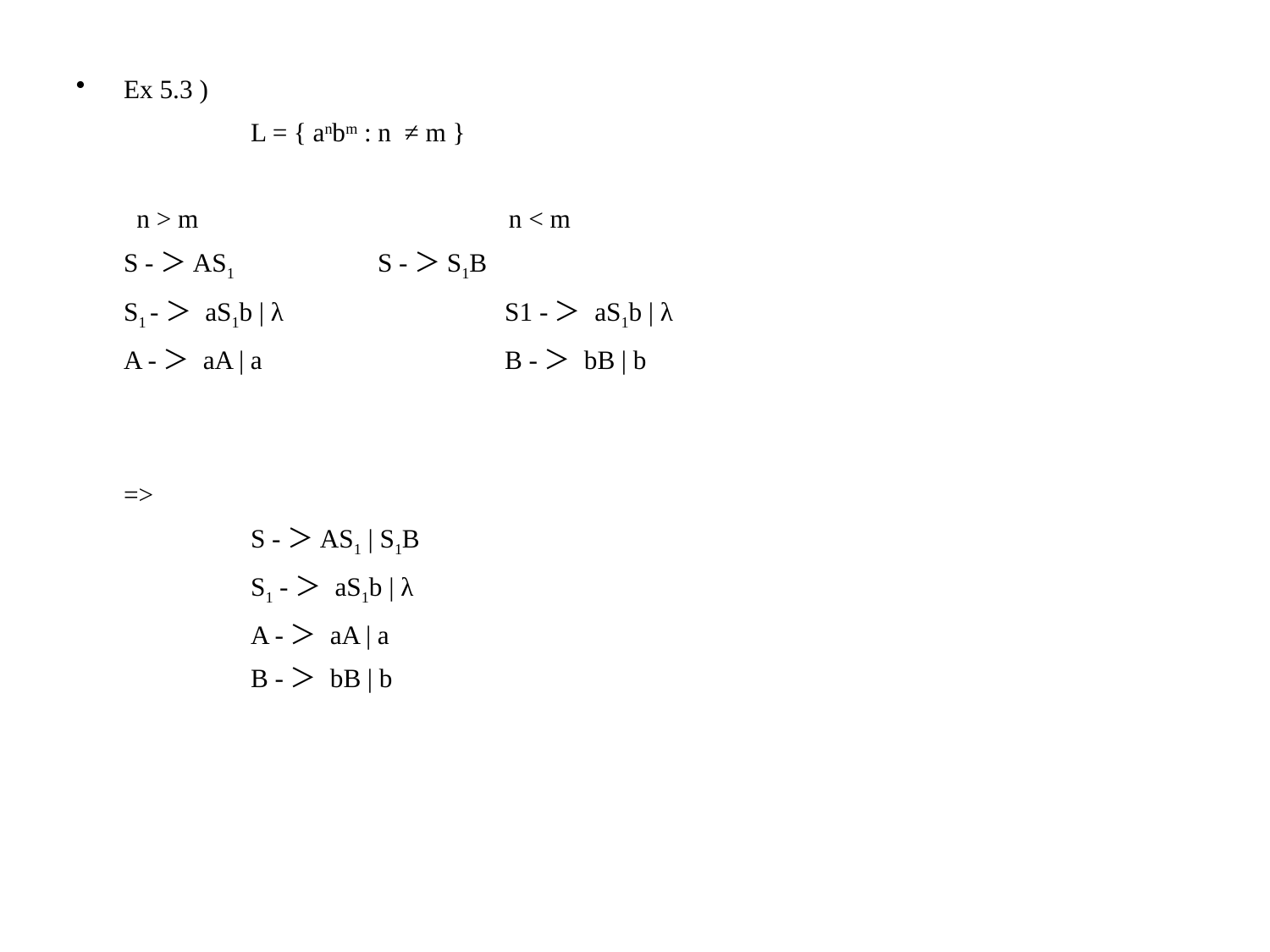

Ex 5.3 )
		L = { anbm : n  ≠ m }

	  n > m		                    n < m
	S -＞AS1		S -＞S1B
	S1 -＞ aS1b | λ 		S1 -＞ aS1b | λ
	A -＞ aA | a		B -＞ bB | b

	=>
		S -＞AS1 | S1B
		S1 -＞ aS1b | λ
		A -＞ aA | a
		B -＞ bB | b